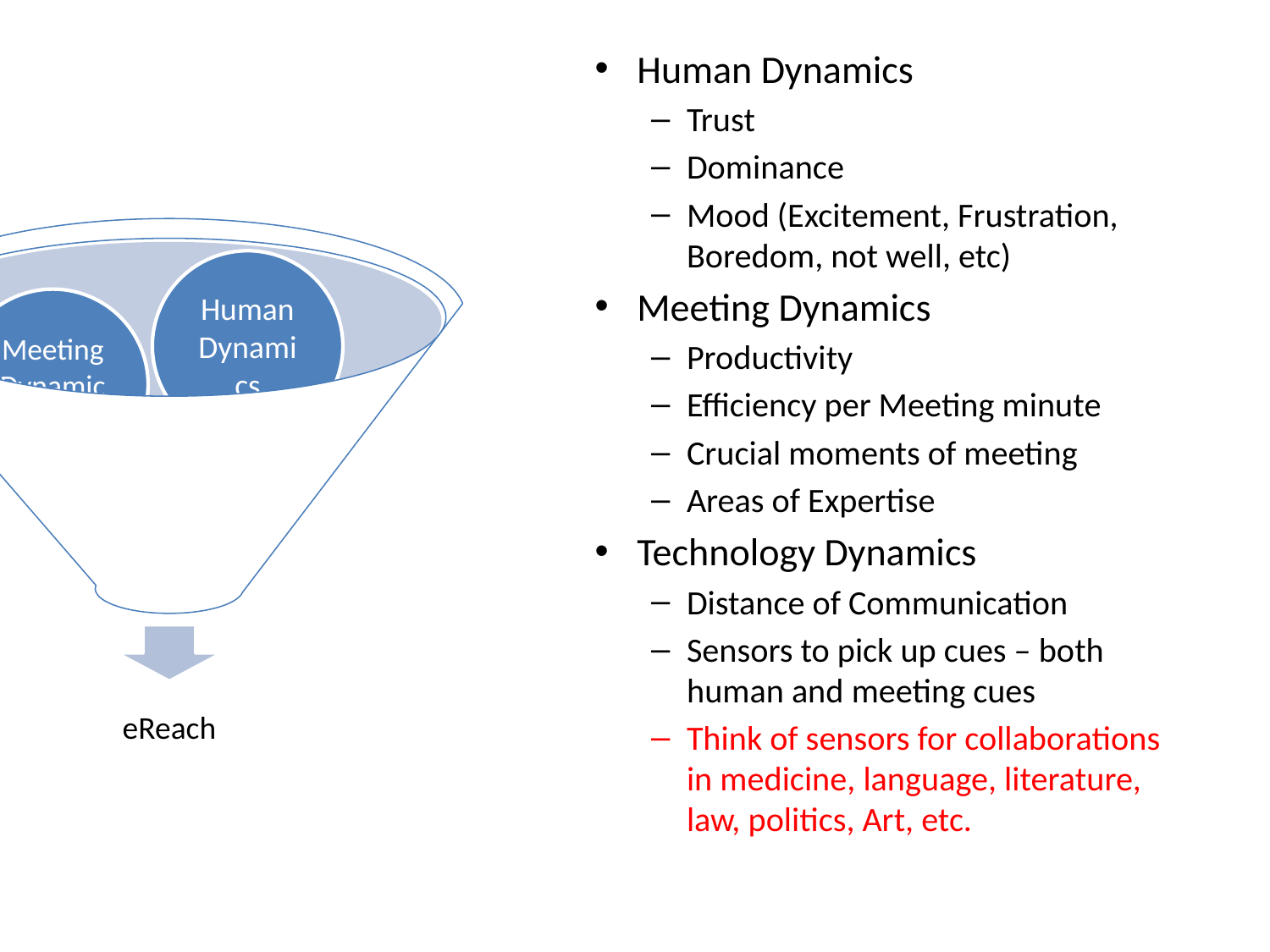

Human Dynamics
Trust
Dominance
Mood (Excitement, Frustration, Boredom, not well, etc)
Meeting Dynamics
Productivity
Efficiency per Meeting minute
Crucial moments of meeting
Areas of Expertise
Technology Dynamics
Distance of Communication
Sensors to pick up cues – both human and meeting cues
Think of sensors for collaborations in medicine, language, literature, law, politics, Art, etc.
Human Dynamics
Meeting Dynamics
Technology Dynamics
eReach